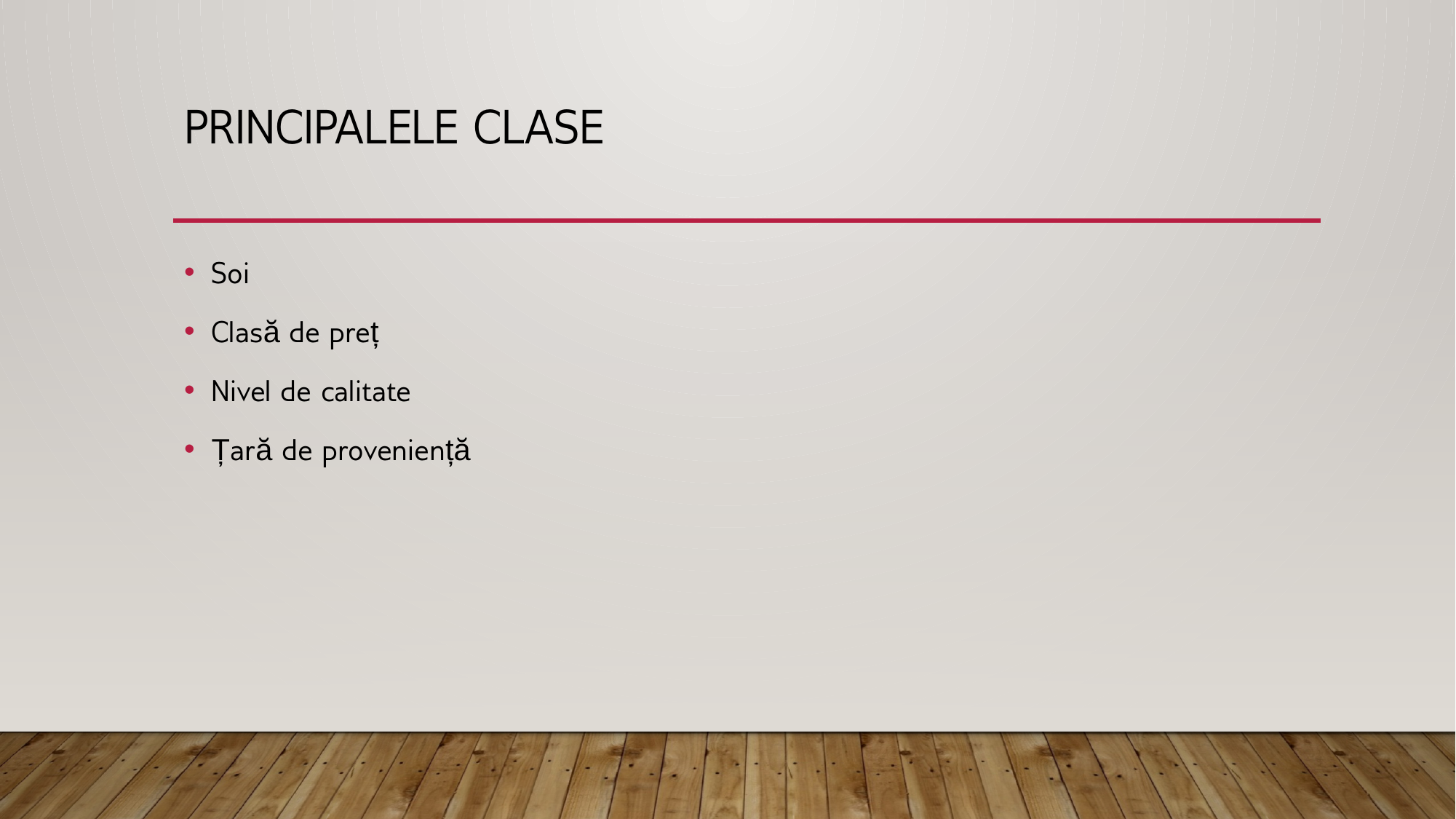

# Principalele clase
Soi
Clasă de preț
Nivel de calitate
Țară de proveniență